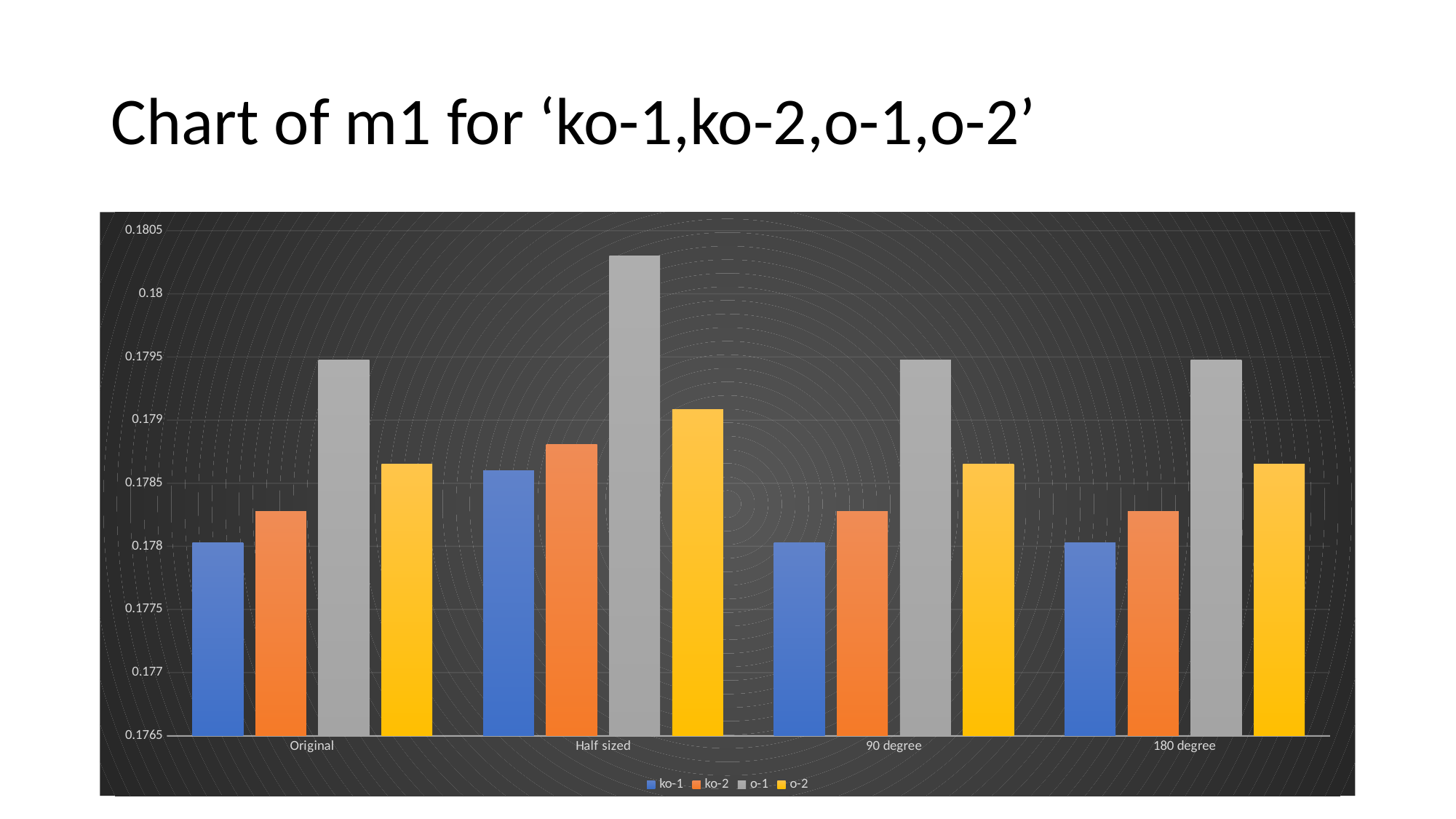

# Chart of m1 for ‘ko-1,ko-2,o-1,o-2’

### Chart

| Category | ko-1 | ko-2 | o-1 | o-2 |
|---|---|---|---|---|
| Original | 0.178030323523331 | 0.17827743 | 0.179474837 | 0.178649775 |
| Half sized | 0.178602034294433 | 0.178805948 | 0.180298673 | 0.179083917 |
| 90 degree | 0.178030323523331 | 0.17827743 | 0.179474837 | 0.178649775 |
| 180 degree | 0.178030323523331 | 0.17827743 | 0.179474837 | 0.178649775 |